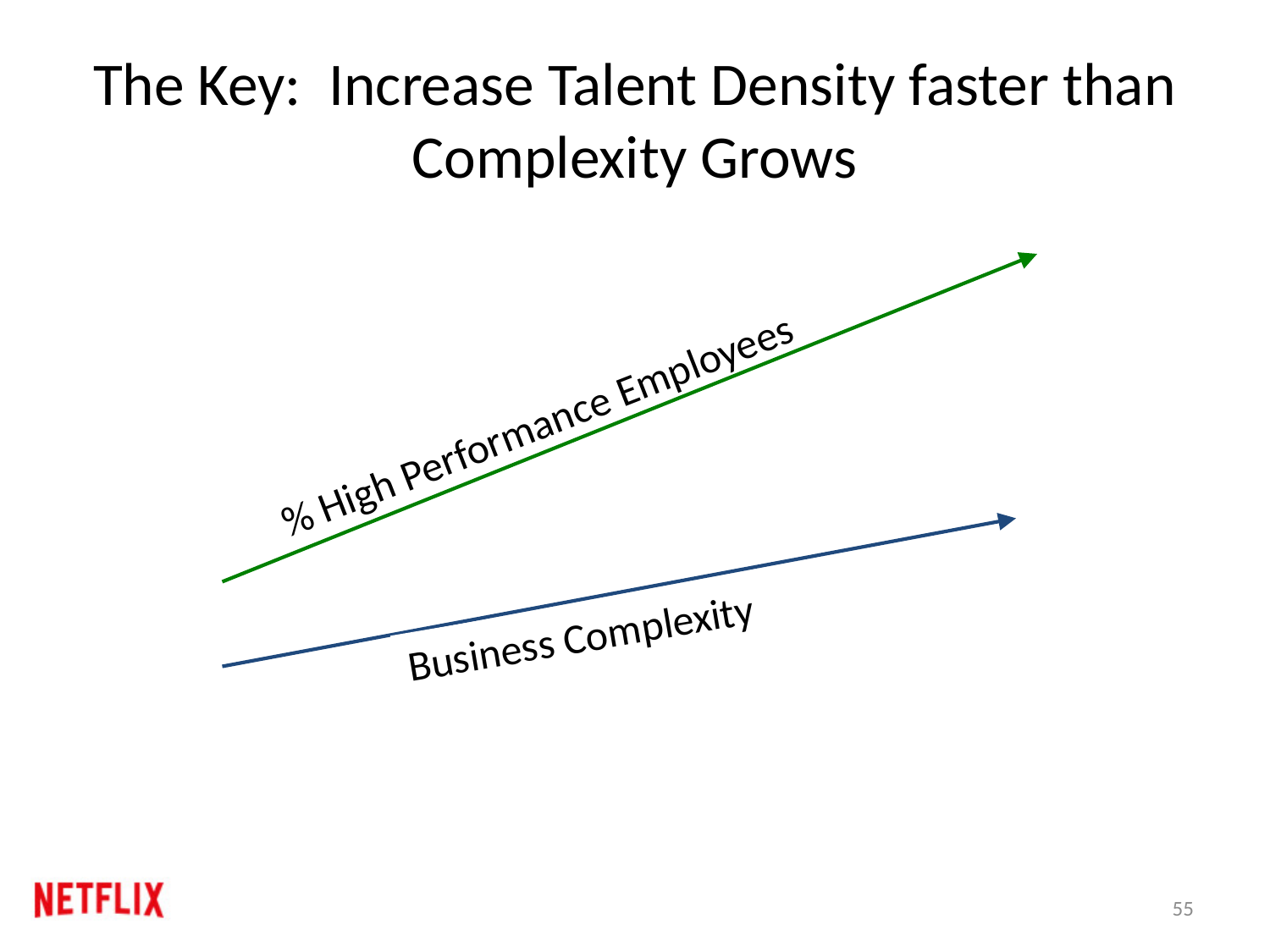

# The Key:  Increase Talent Density faster than Complexity Grows

% High Performance Employees

Business Complexity
55